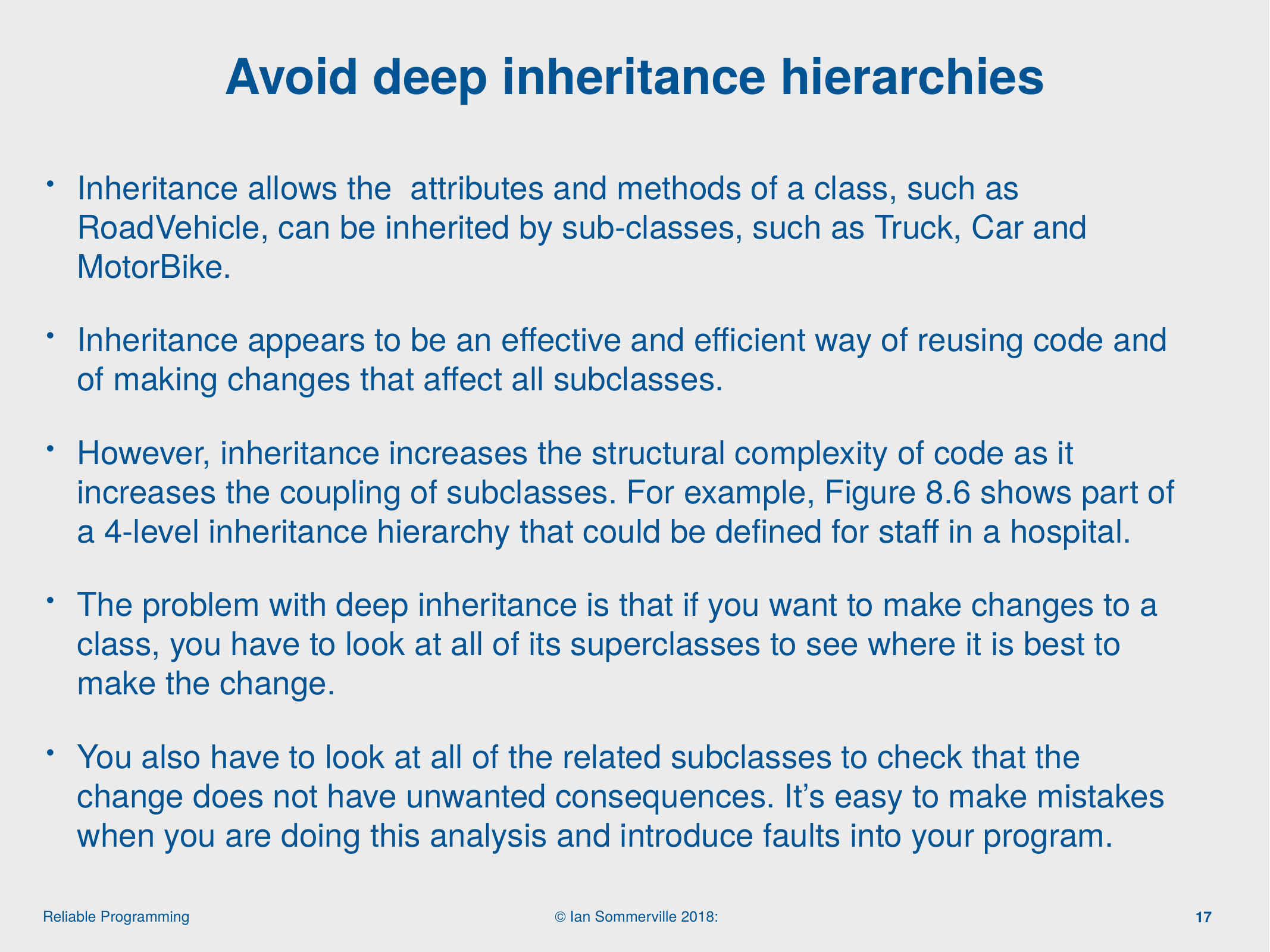

# Avoid deep inheritance hierarchies
Inheritance allows the  attributes and methods of a class, such as RoadVehicle, can be inherited by sub-classes, such as Truck, Car and MotorBike.
Inheritance appears to be an effective and efficient way of reusing code and of making changes that affect all subclasses.
However, inheritance increases the structural complexity of code as it increases the coupling of subclasses. For example, Figure 8.6 shows part of a 4-level inheritance hierarchy that could be defined for staff in a hospital.
The problem with deep inheritance is that if you want to make changes to a class, you have to look at all of its superclasses to see where it is best to make the change.
You also have to look at all of the related subclasses to check that the change does not have unwanted consequences. It’s easy to make mistakes when you are doing this analysis and introduce faults into your program.
17